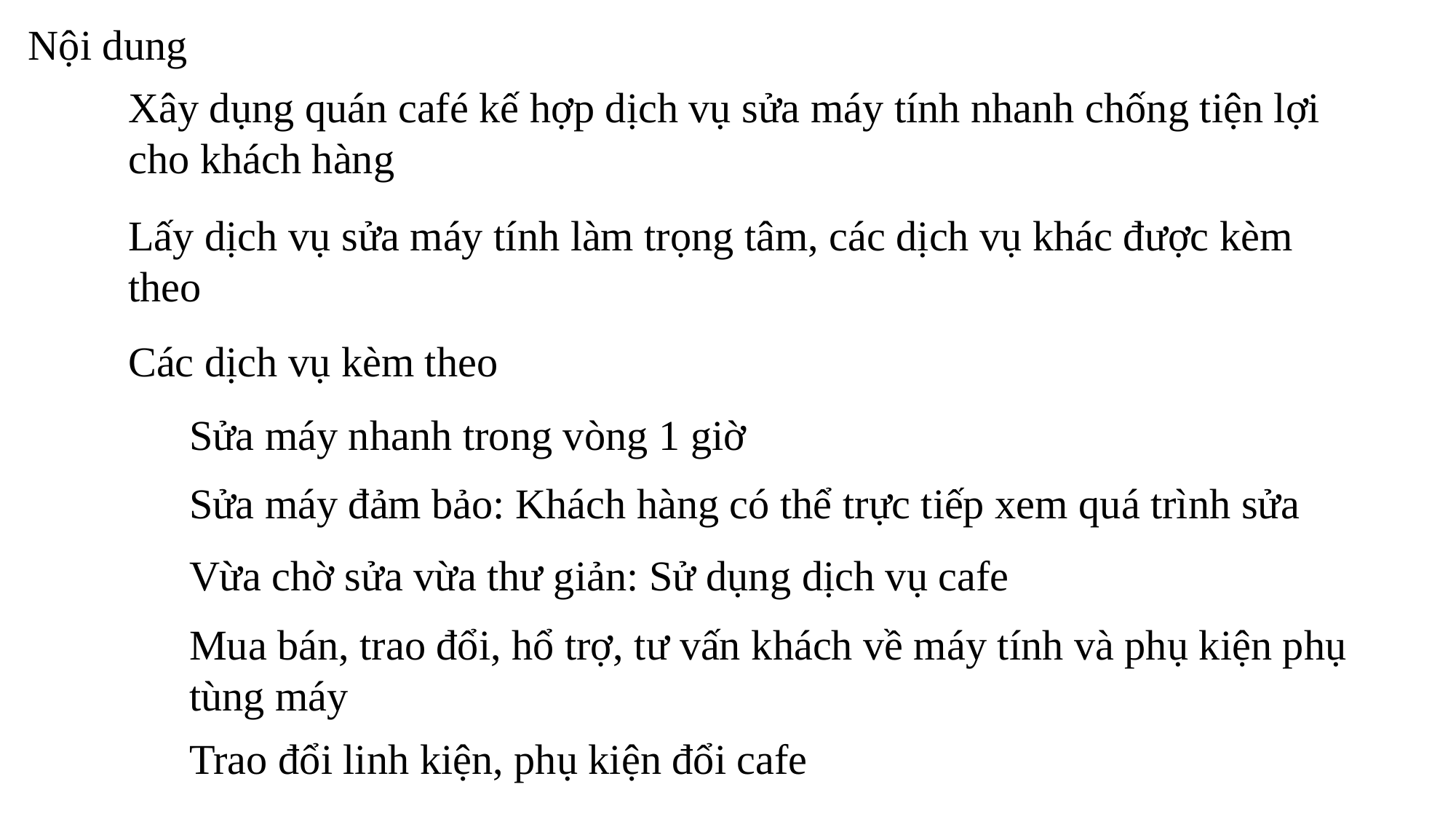

Nội dung
Xây dụng quán café kế hợp dịch vụ sửa máy tính nhanh chống tiện lợi cho khách hàng
Lấy dịch vụ sửa máy tính làm trọng tâm, các dịch vụ khác được kèm theo
Các dịch vụ kèm theo
Sửa máy nhanh trong vòng 1 giờ
Sửa máy đảm bảo: Khách hàng có thể trực tiếp xem quá trình sửa
Vừa chờ sửa vừa thư giản: Sử dụng dịch vụ cafe
Mua bán, trao đổi, hổ trợ, tư vấn khách về máy tính và phụ kiện phụ tùng máy
Trao đổi linh kiện, phụ kiện đổi cafe